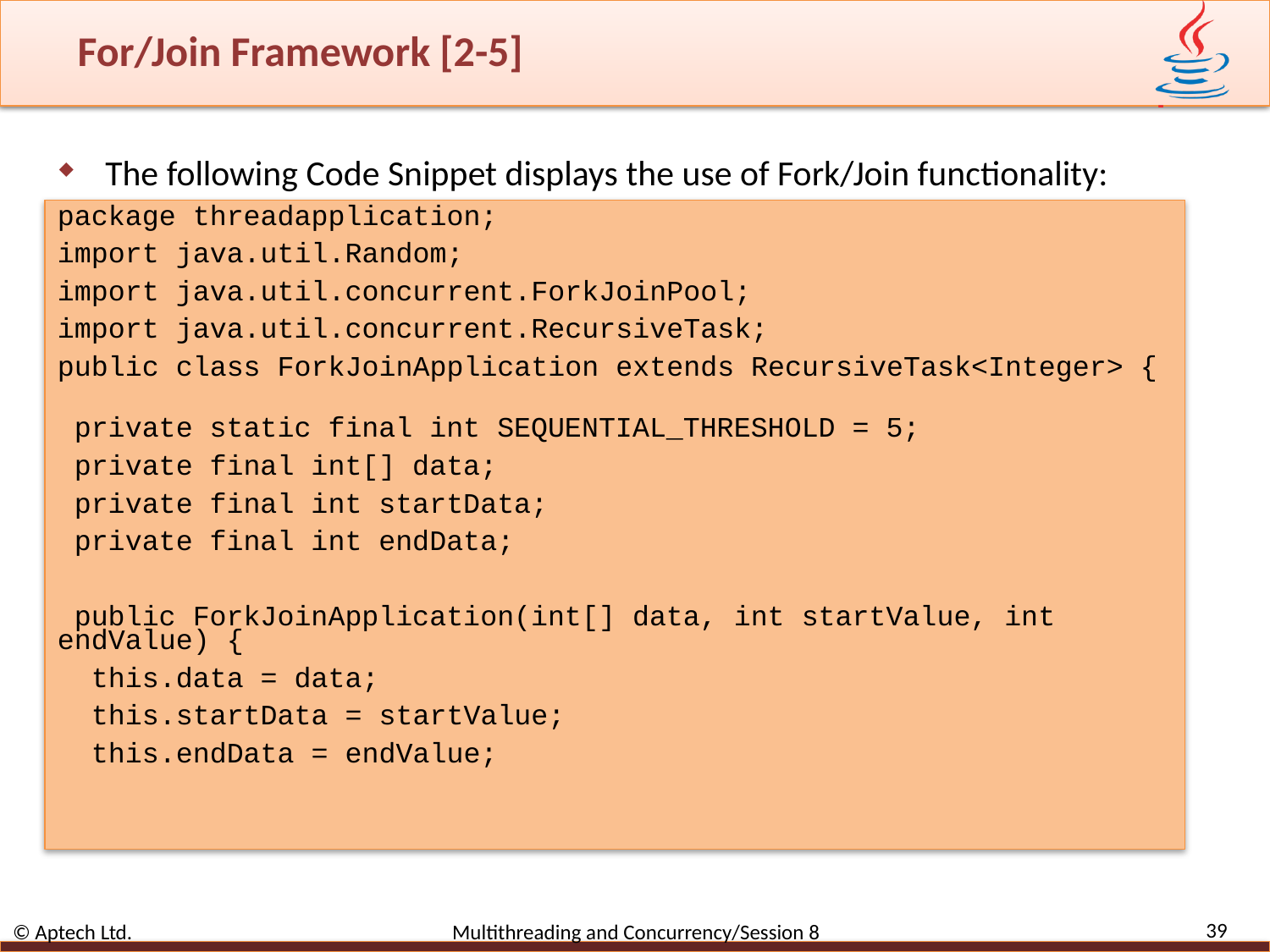

# For/Join Framework [2-5]
The following Code Snippet displays the use of Fork/Join functionality:
package threadapplication;
import java.util.Random;
import java.util.concurrent.ForkJoinPool;
import java.util.concurrent.RecursiveTask;
public class ForkJoinApplication extends RecursiveTask<Integer> {
 private static final int SEQUENTIAL_THRESHOLD = 5;
 private final int[] data;
 private final int startData;
 private final int endData;

 public ForkJoinApplication(int[] data, int startValue, int  endValue) {
  this.data = data;
  this.startData = startValue;
  this.endData = endValue;

39
© Aptech Ltd.                                                                  Multithreading and Concurrency/Session 8